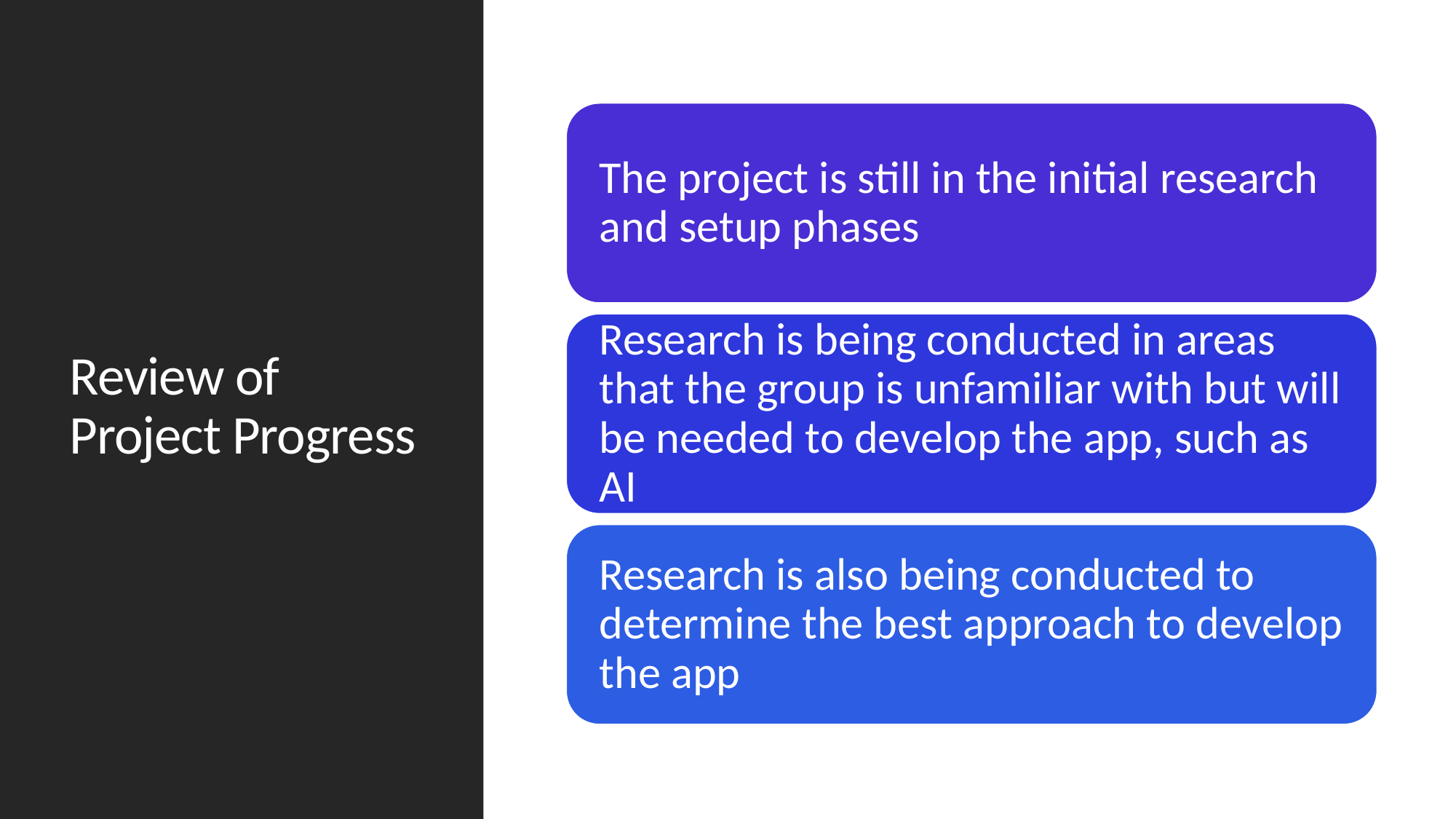

# Review of Project Progress
The project is still in the initial research and setup phases
Research is being conducted in areas that the group is unfamiliar with but will be needed to develop the app, such as AI
Research is also being conducted to determine the best approach to develop the app